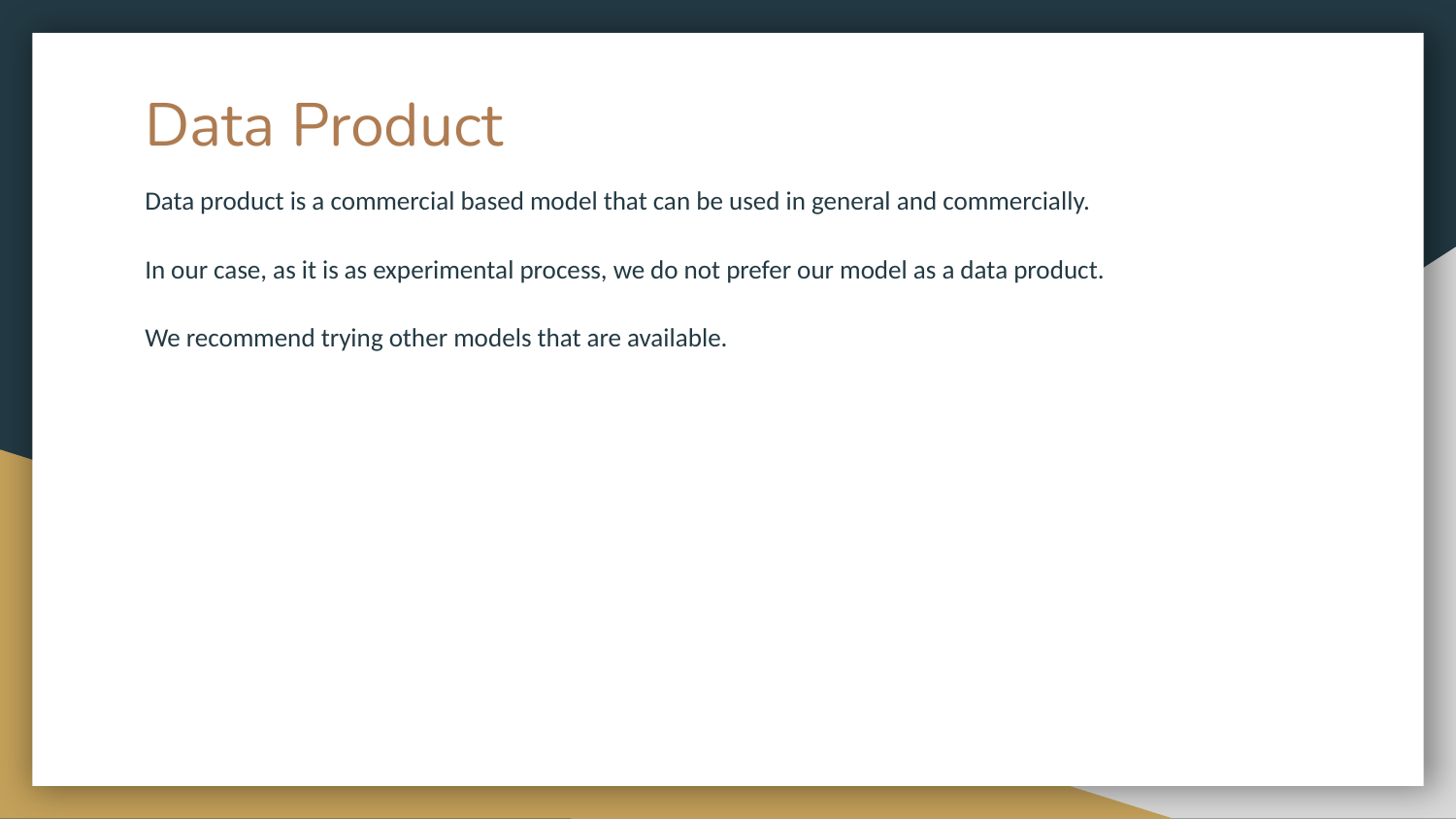

# Data Product
Data product is a commercial based model that can be used in general and commercially.
In our case, as it is as experimental process, we do not prefer our model as a data product.
We recommend trying other models that are available.